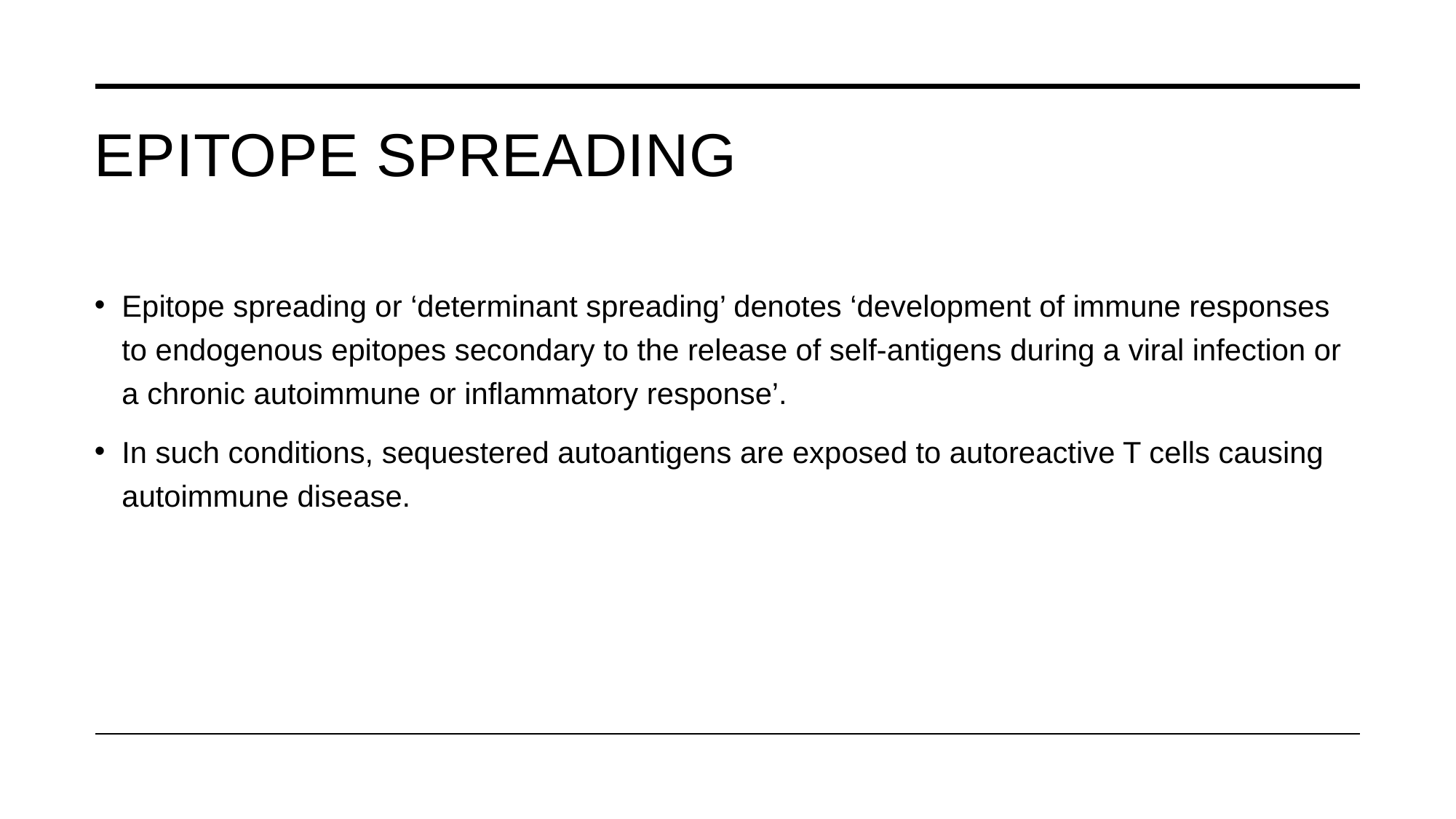

# Epitope Spreading
Epitope spreading or ‘determinant spreading’ denotes ‘development of immune responses to endogenous epitopes secondary to the release of self-antigens during a viral infection or a chronic autoimmune or inflammatory response’.
In such conditions, sequestered autoantigens are exposed to autoreactive T cells causing autoimmune disease.